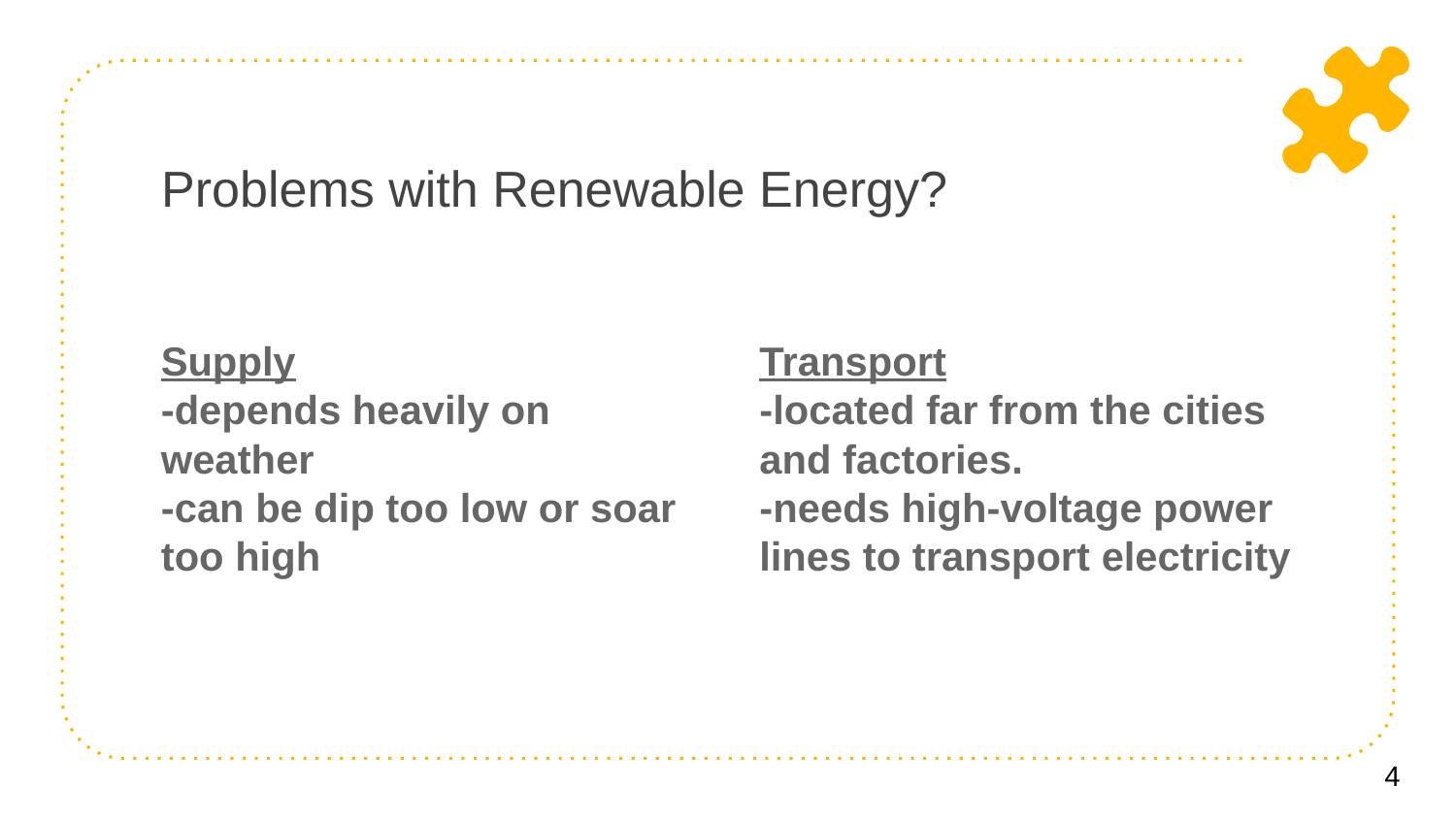

# Problems with Renewable Energy?
Supply
-depends heavily on weather
-can be dip too low or soar too high
Transport
-located far from the cities and factories.
-needs high-voltage power lines to transport electricity
4